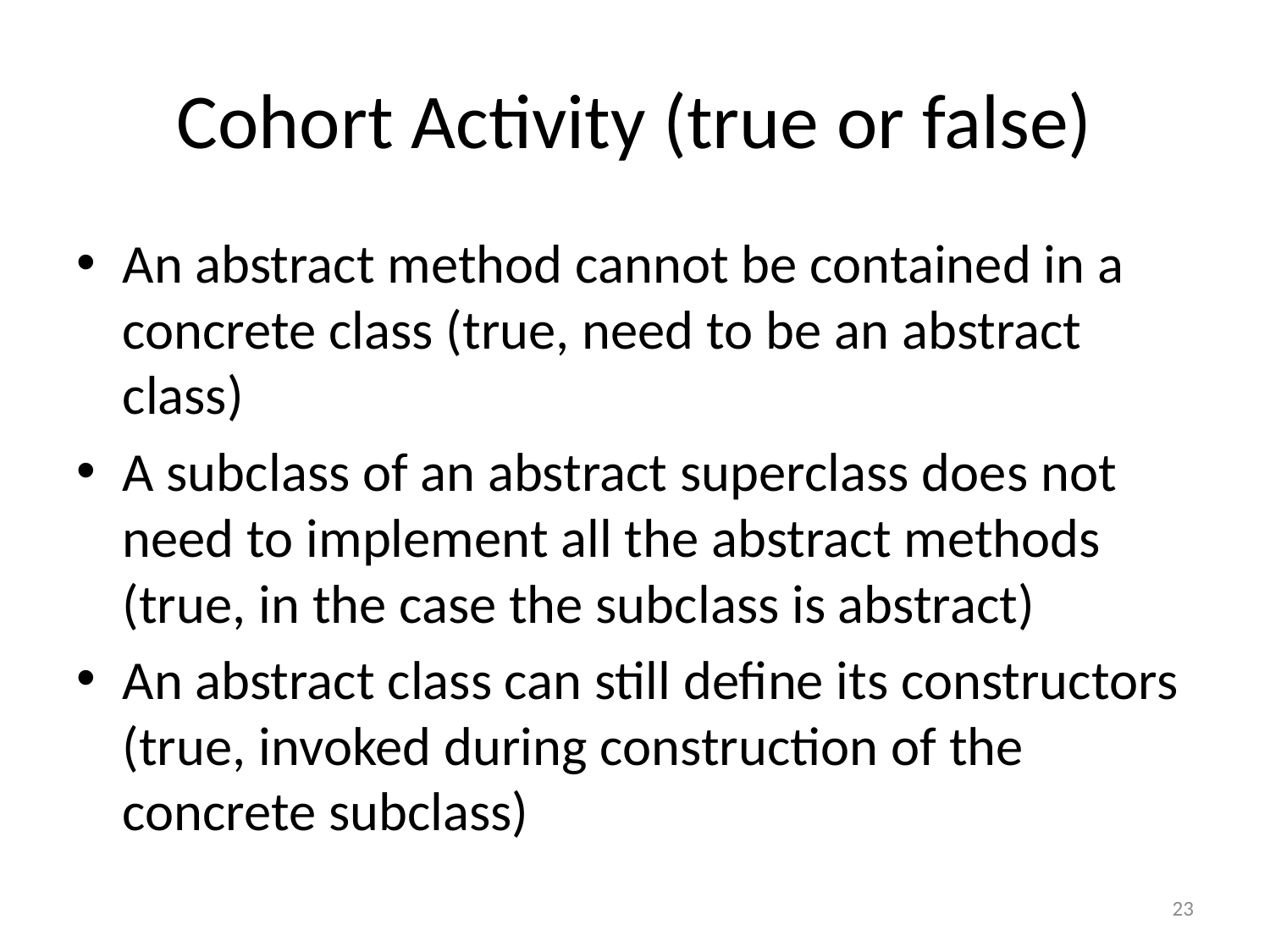

# Cohort Activity (true or false)
An abstract method cannot be contained in a concrete class (true, need to be an abstract class)
A subclass of an abstract superclass does not need to implement all the abstract methods (true, in the case the subclass is abstract)
An abstract class can still define its constructors (true, invoked during construction of the concrete subclass)

23